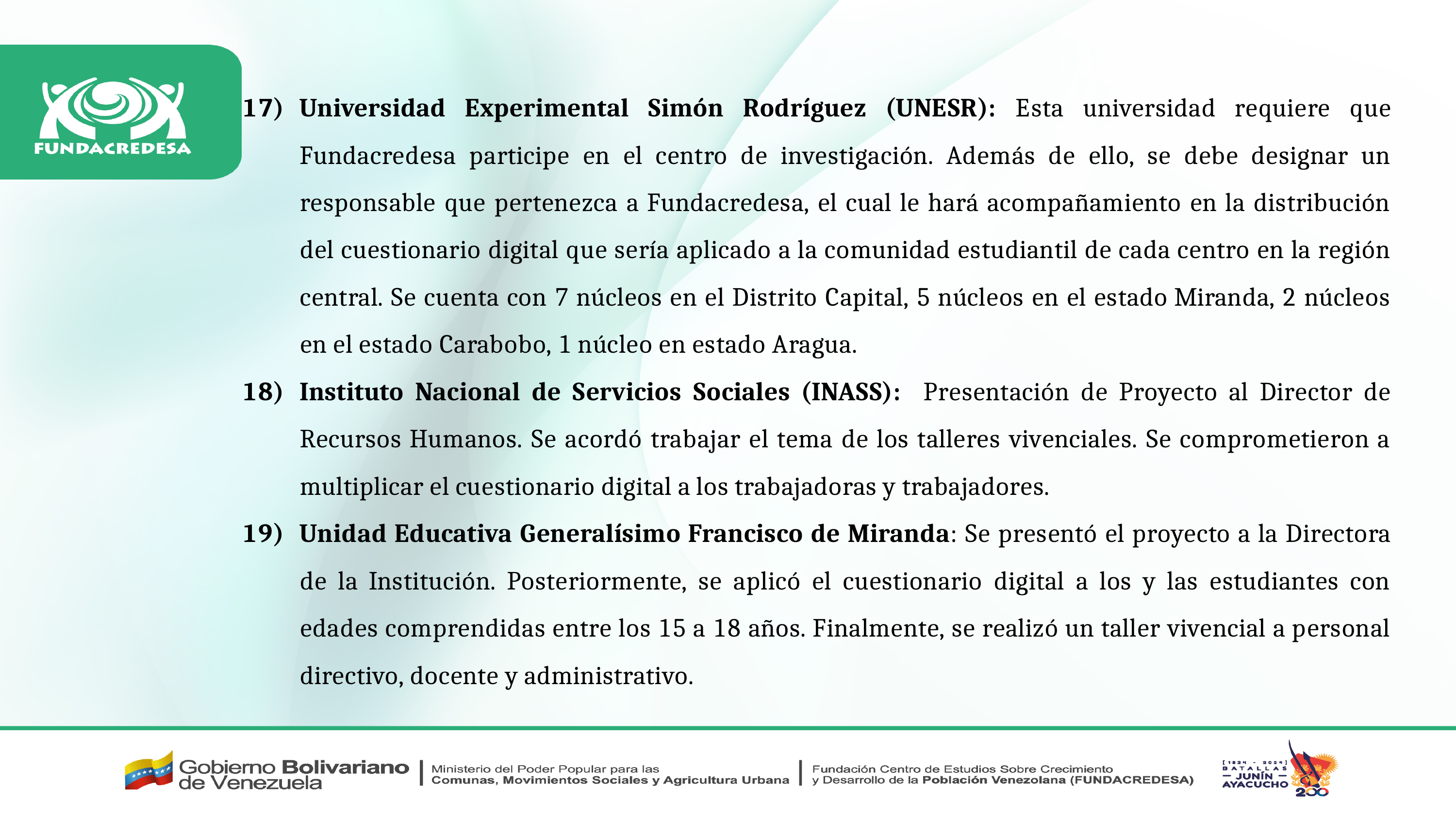

Universidad Experimental Simón Rodríguez (UNESR): Esta universidad requiere que Fundacredesa participe en el centro de investigación. Además de ello, se debe designar un responsable que pertenezca a Fundacredesa, el cual le hará acompañamiento en la distribución del cuestionario digital que sería aplicado a la comunidad estudiantil de cada centro en la región central. Se cuenta con 7 núcleos en el Distrito Capital, 5 núcleos en el estado Miranda, 2 núcleos en el estado Carabobo, 1 núcleo en estado Aragua.
Instituto Nacional de Servicios Sociales (INASS):  Presentación de Proyecto al Director de Recursos Humanos. Se acordó trabajar el tema de los talleres vivenciales. Se comprometieron a multiplicar el cuestionario digital a los trabajadoras y trabajadores.
Unidad Educativa Generalísimo Francisco de Miranda: Se presentó el proyecto a la Directora de la Institución. Posteriormente, se aplicó el cuestionario digital a los y las estudiantes con edades comprendidas entre los 15 a 18 años. Finalmente, se realizó un taller vivencial a personal directivo, docente y administrativo.